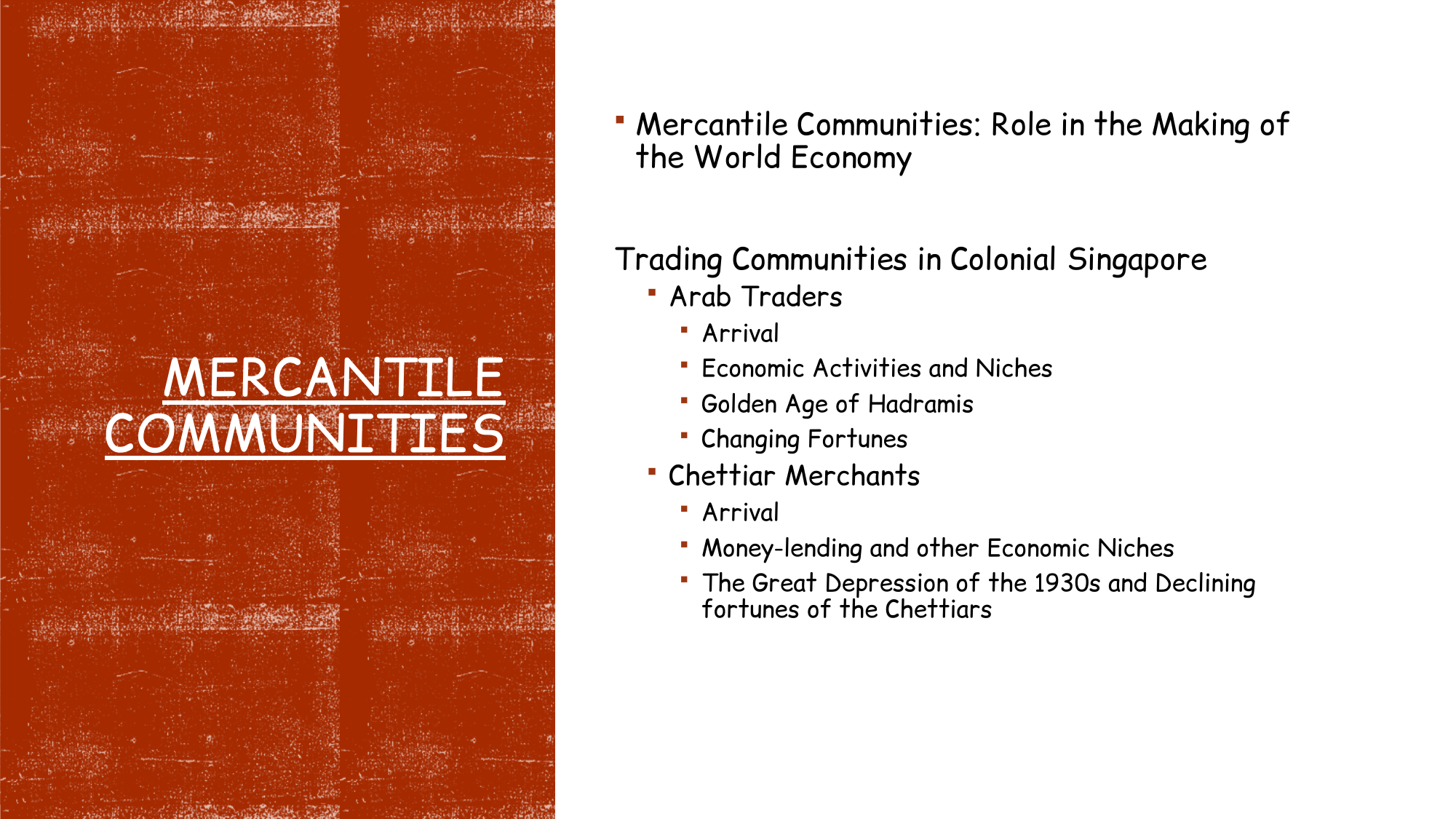

Mercantile Communities: Role in the Making of the World Economy

Trading Communities in Colonial Singapore
Arab Traders
Arrival
Economic Activities and Niches
Golden Age of Hadramis
Changing Fortunes
Chettiar Merchants
Arrival
Money-lending and other Economic Niches
The Great Depression of the 1930s and Declining fortunes of the Chettiars

# Mercantile Communities